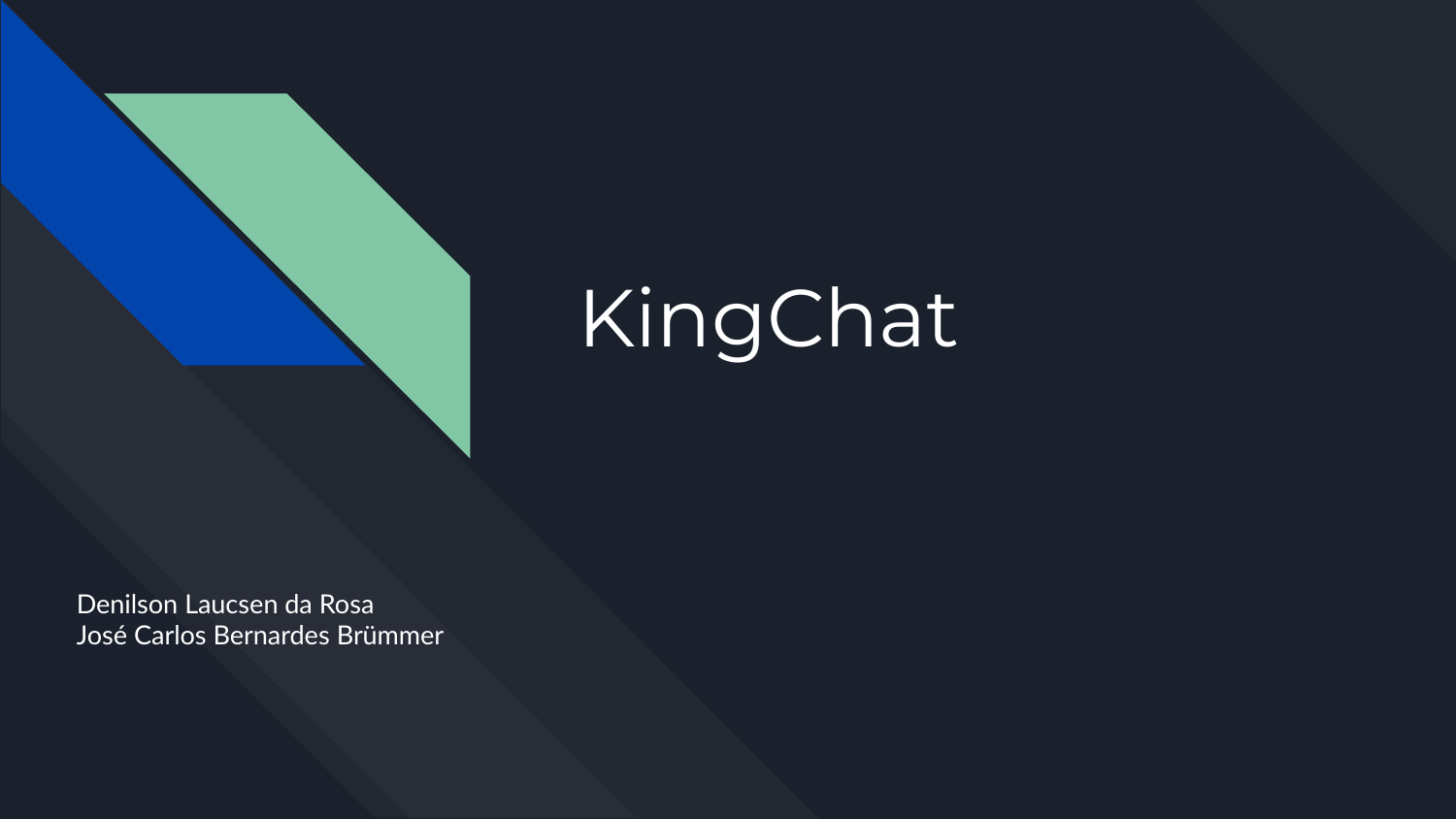

# KingChat
Denilson Laucsen da Rosa
José Carlos Bernardes Brümmer